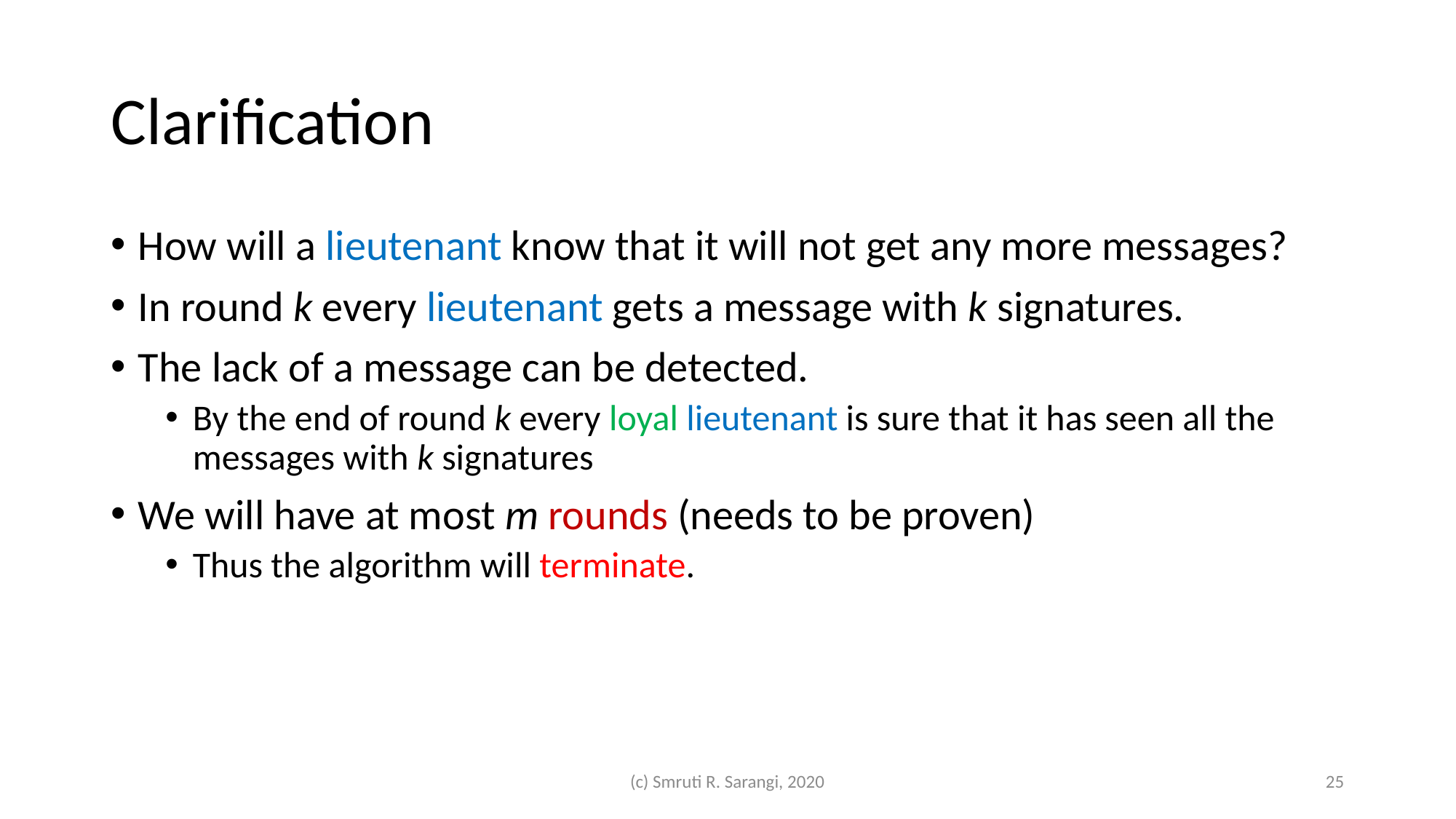

# Clarification
How will a lieutenant know that it will not get any more messages?
In round k every lieutenant gets a message with k signatures.
The lack of a message can be detected.
By the end of round k every loyal lieutenant is sure that it has seen all the messages with k signatures
We will have at most m rounds (needs to be proven)
Thus the algorithm will terminate.
(c) Smruti R. Sarangi, 2020
25